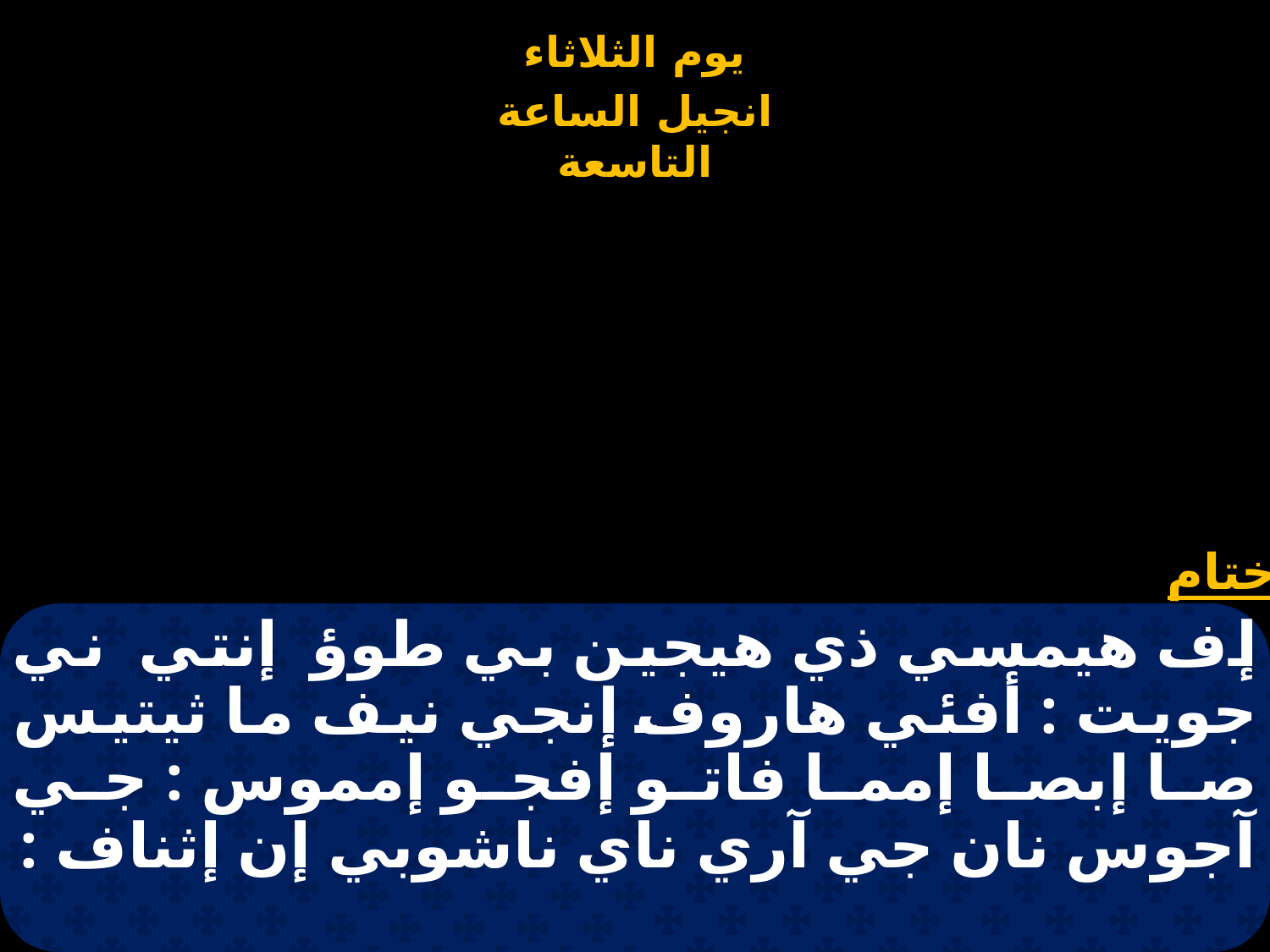

# إف هيمسي ذي هيجين بي طوؤ  إنتي  ني جويت : أفئي هاروف إنجي نيف ما ثيتيس صا إبصا إمما فاتو إفجو إمموس : جي آجوس نان جي آري ناي ناشوبي إن إثناف :